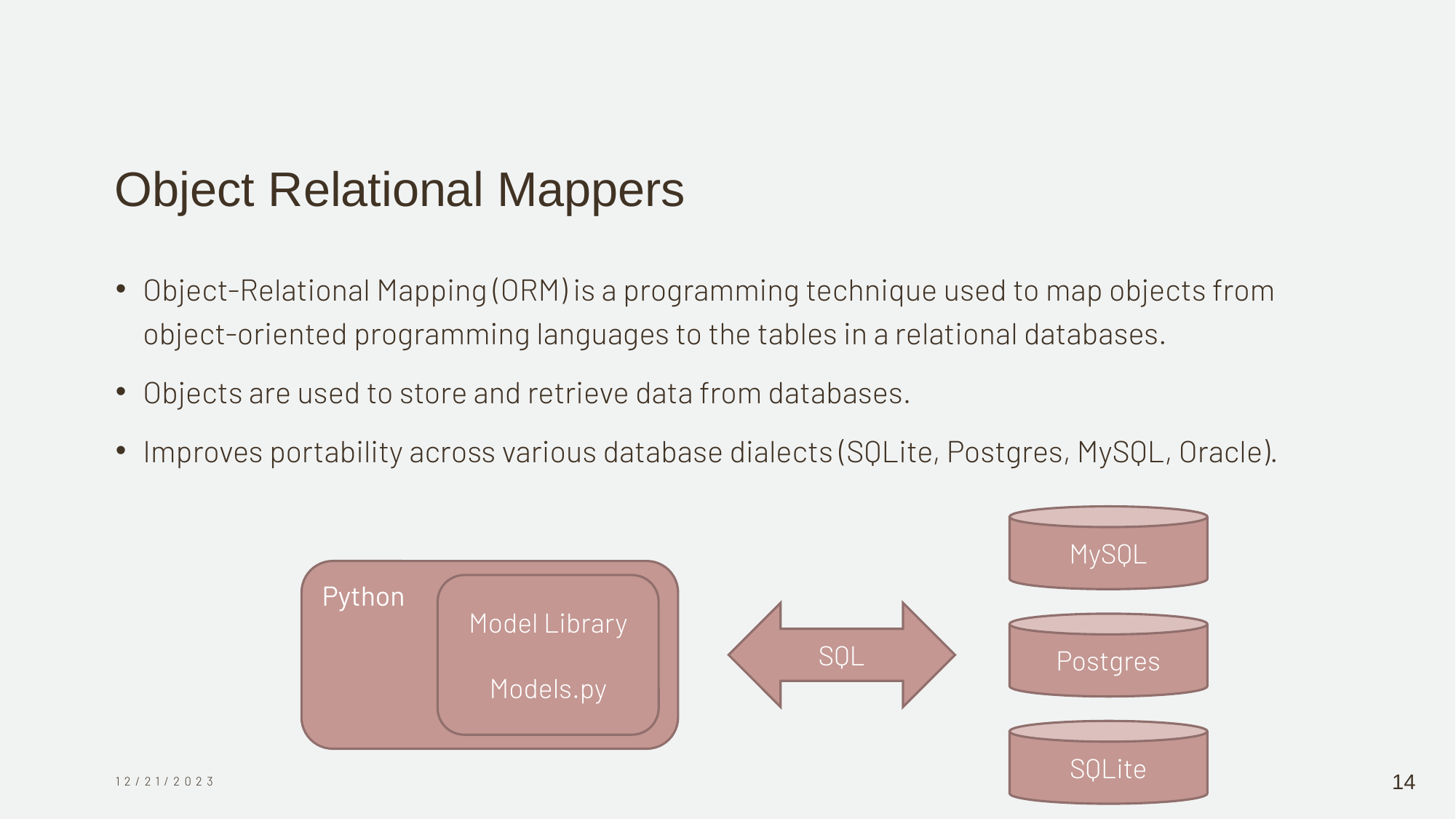

# Object Relational Mappers
Object-Relational Mapping (ORM) is a programming technique used to map objects from object-oriented programming languages to the tables in a relational databases.
Objects are used to store and retrieve data from databases.
Improves portability across various database dialects (SQLite, Postgres, MySQL, Oracle).
MySQL

Python
Model Library

Models.py
SQL
Postgres
SQLite
12/21/2023
14